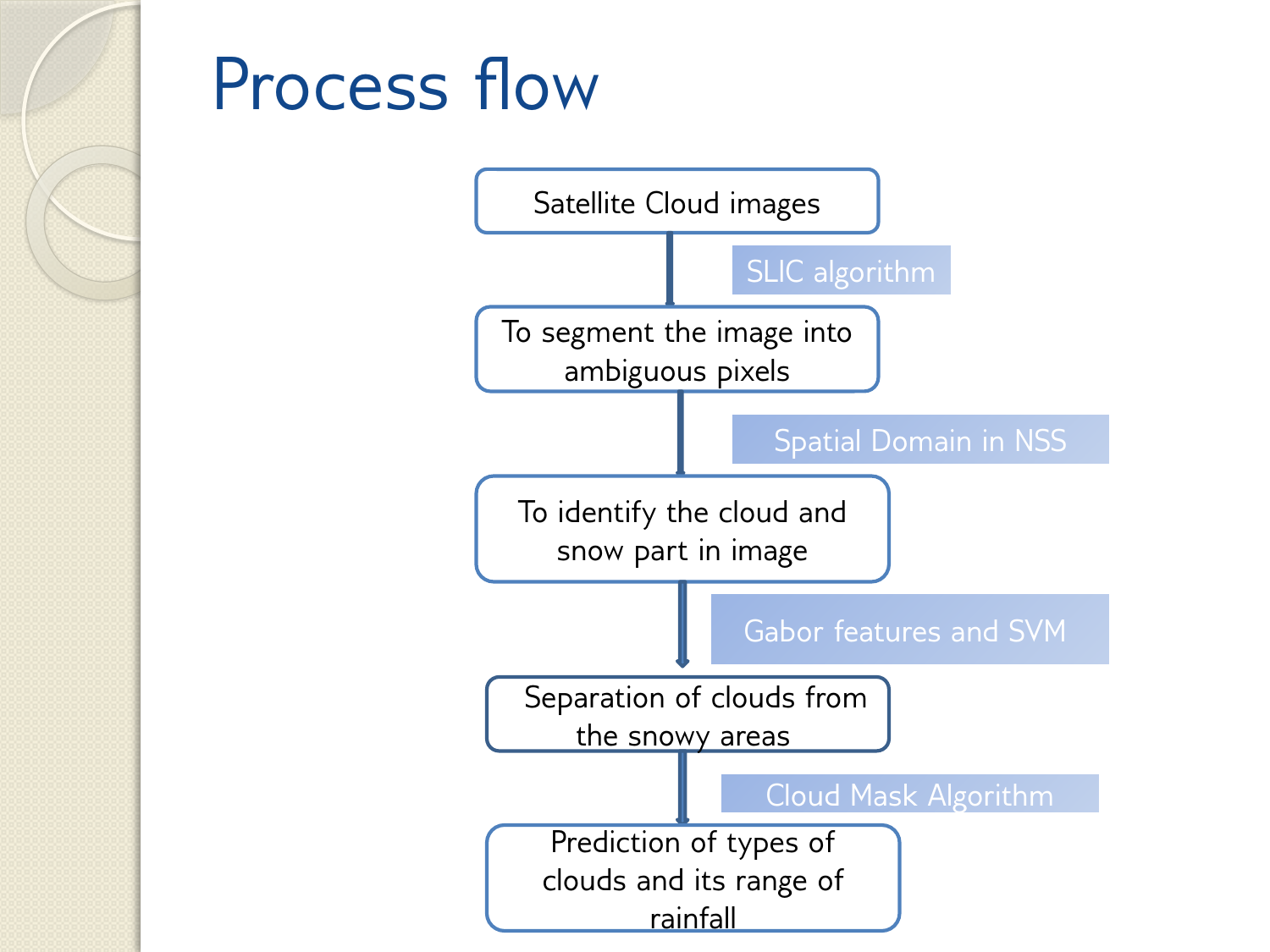

# Process flow
Satellite Cloud images

SLIC algorithm
To segment the image into ambiguous pixels

Spatial Domain in NSS
To identify the cloud and snow part in image

Gabor features and SVM
SSeparation of clouds from the snowy areas

Cloud Mask Algorithm
Prediction of types of clouds and its range of rainfall